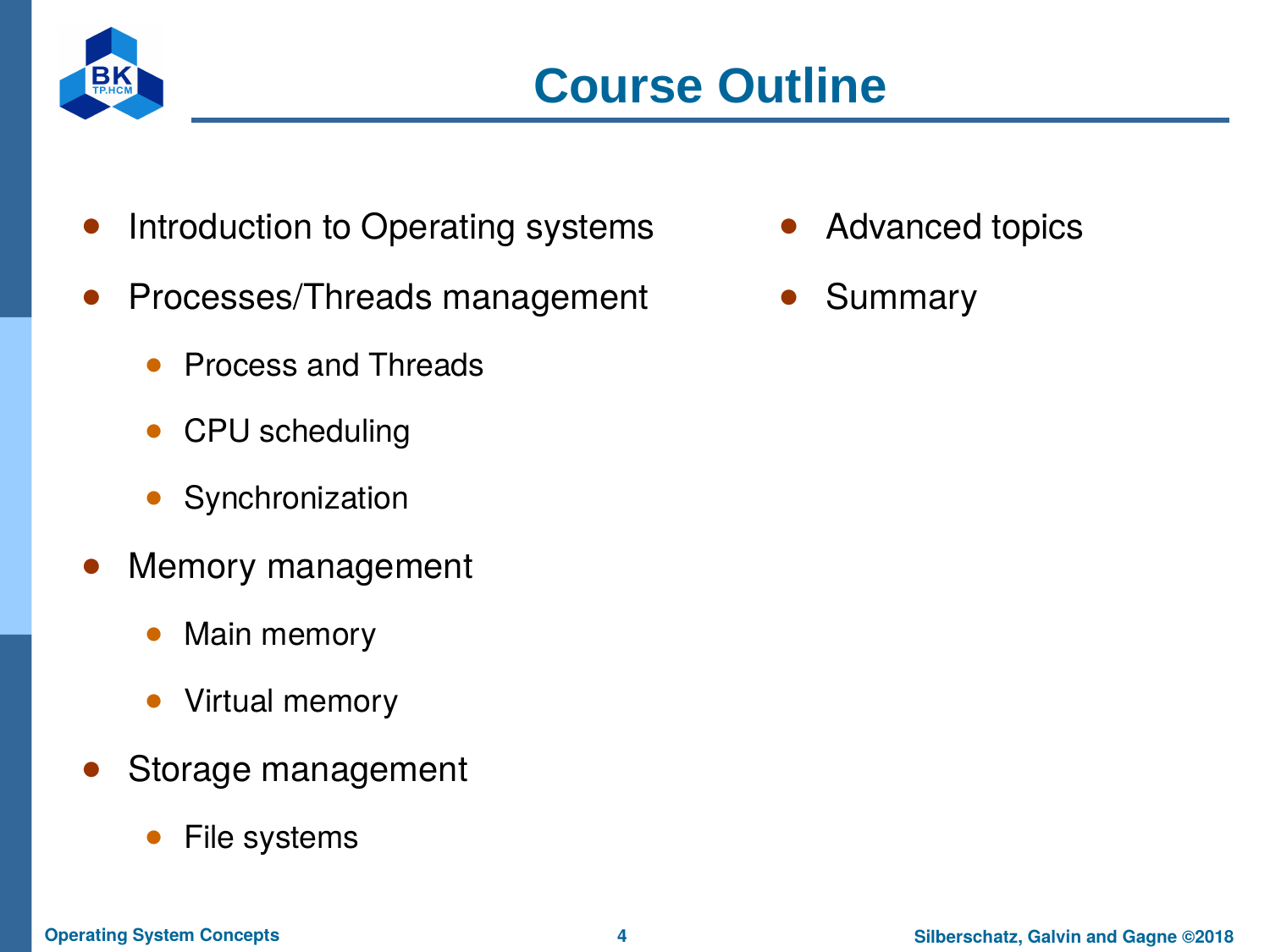

# Course Outline
Introduction to Operating systems
Processes/Threads management
Process and Threads
CPU scheduling
Synchronization
Memory management
Main memory
Virtual memory
Storage management
File systems
Advanced topics
Summary